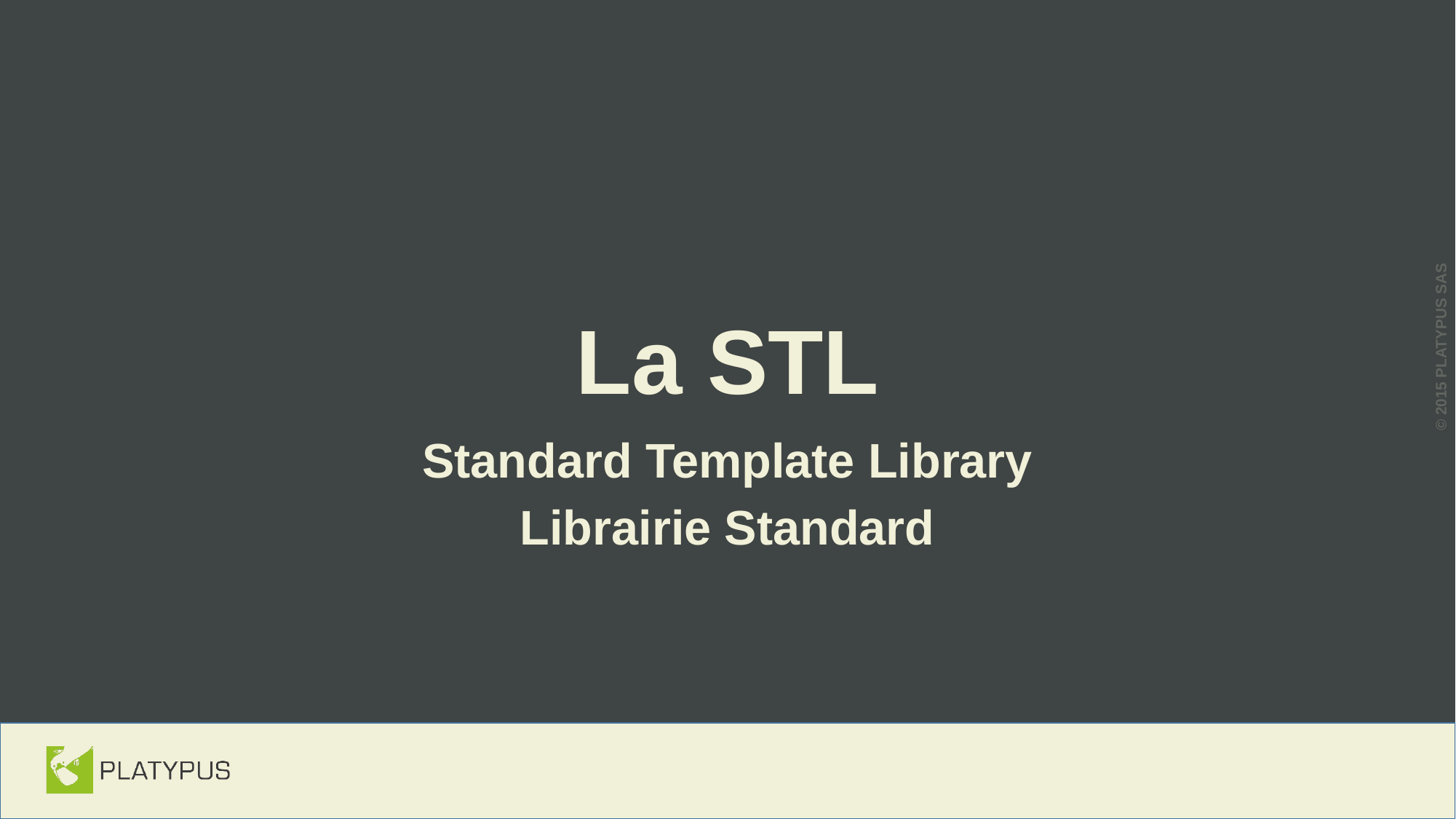

# La STL
Standard Template Library
Librairie Standard